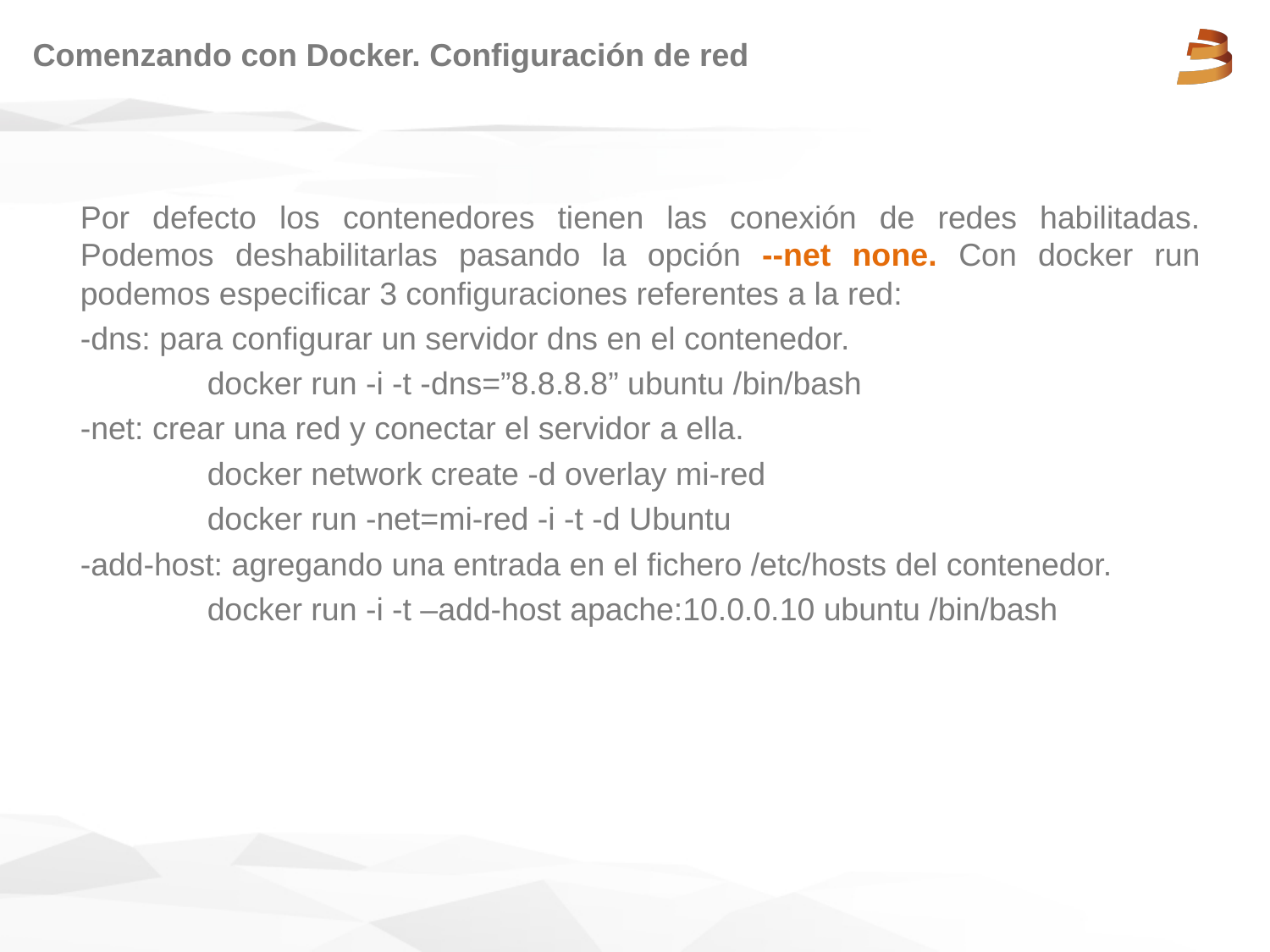

# Comenzando con Docker. Configuración de red
Por defecto los contenedores tienen las conexión de redes habilitadas. Podemos deshabilitarlas pasando la opción --net none. Con docker run podemos especificar 3 configuraciones referentes a la red:
-dns: para configurar un servidor dns en el contenedor.
	docker run -i -t -dns=”8.8.8.8” ubuntu /bin/bash
-net: crear una red y conectar el servidor a ella.
	docker network create -d overlay mi-red
	docker run -net=mi-red -i -t -d Ubuntu
-add-host: agregando una entrada en el fichero /etc/hosts del contenedor.
	docker run -i -t –add-host apache:10.0.0.10 ubuntu /bin/bash